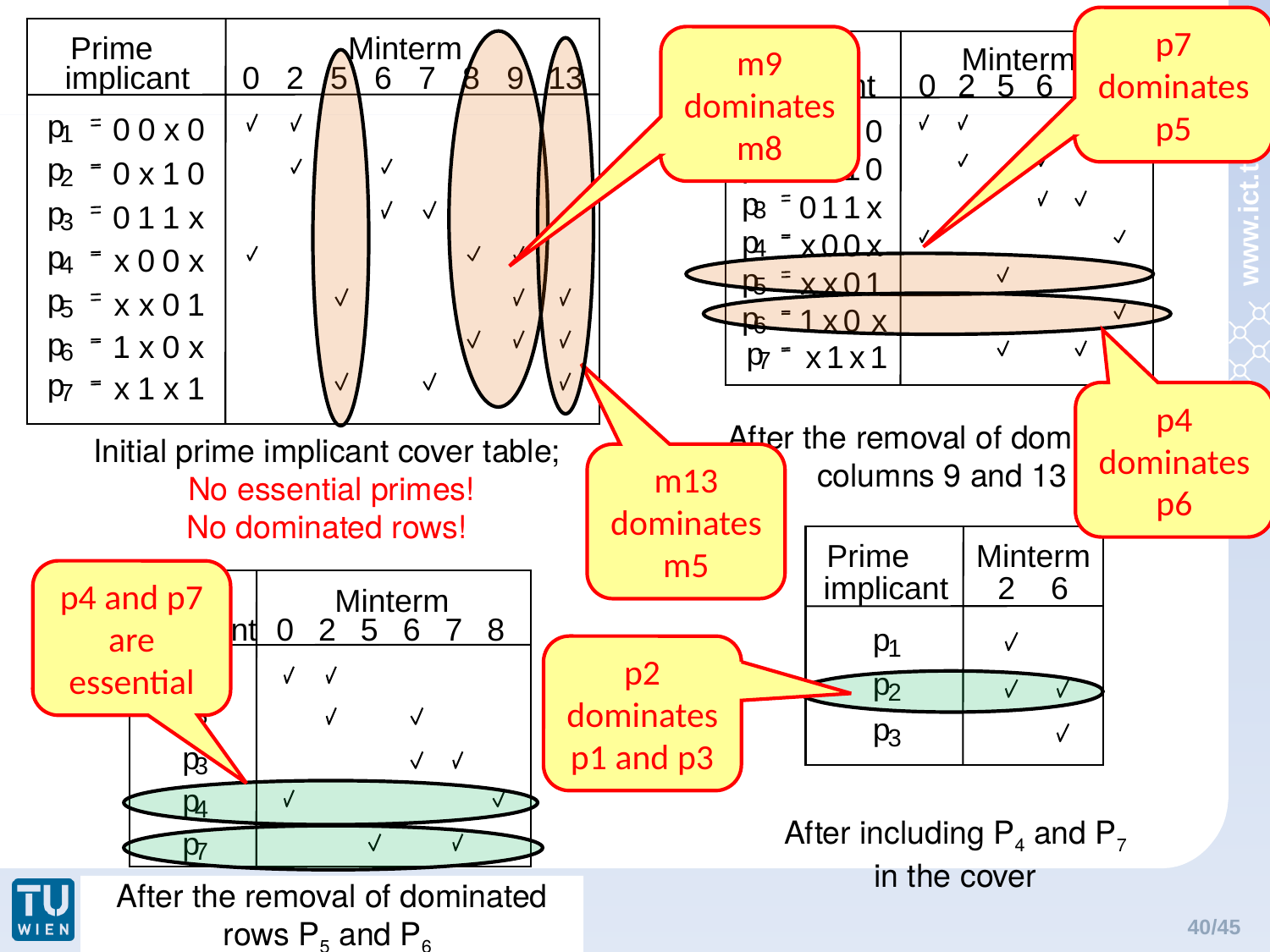

p7 dominates p5

Prime
Minterm
implicant
0
2
5
6
7
8
9
13

p
0
0
x
0

1

p
0
x
1
0

2

p
0
1
1
x

3

p
x
0
0
x

4

p
x
x
0
1

5

p
1
x
0
x

6

p
x
1
x
1

7

Initial prime implicant cover table;
No essential primes!
No dominated rows!
m9 dominates m8

Prime
Minterm
implicant
0
2
5
6
7
8

p
0
0
x
0

1

p
0
x
1
0

2

p
0
1
1
x

3

p
x
0
0
x

4

p
x
x
0
1

5

p
1
x
0
x

6

p
x
1
x
1

7

After the removal of dominating
columns 9 and 13

p4 dominates p6
m13 dominates m5

Prime
Minterm
implicant
2
6

p

1
p
2

p
3

After including P4 and P7
in the cover
p4 and p7 are essential

Prime
Minterm
implicant
0
2
5
6
7
8

p
1

p
2

p
3

p

4
p

7
After the removal of dominated rows P5 and P6
p2 dominates p1 and p3